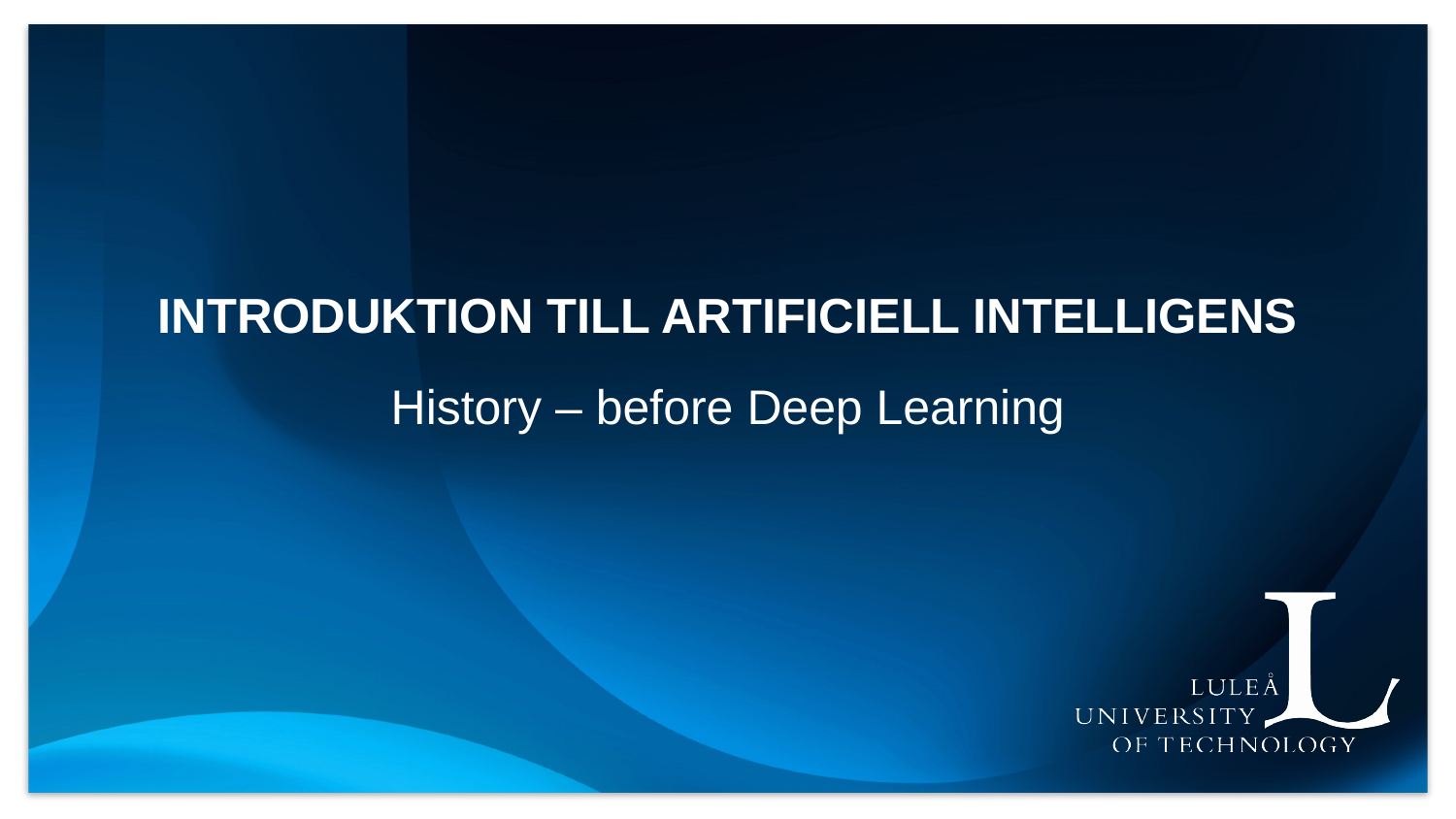

# introduktion till Artificiell Intelligens
History – before Deep Learning